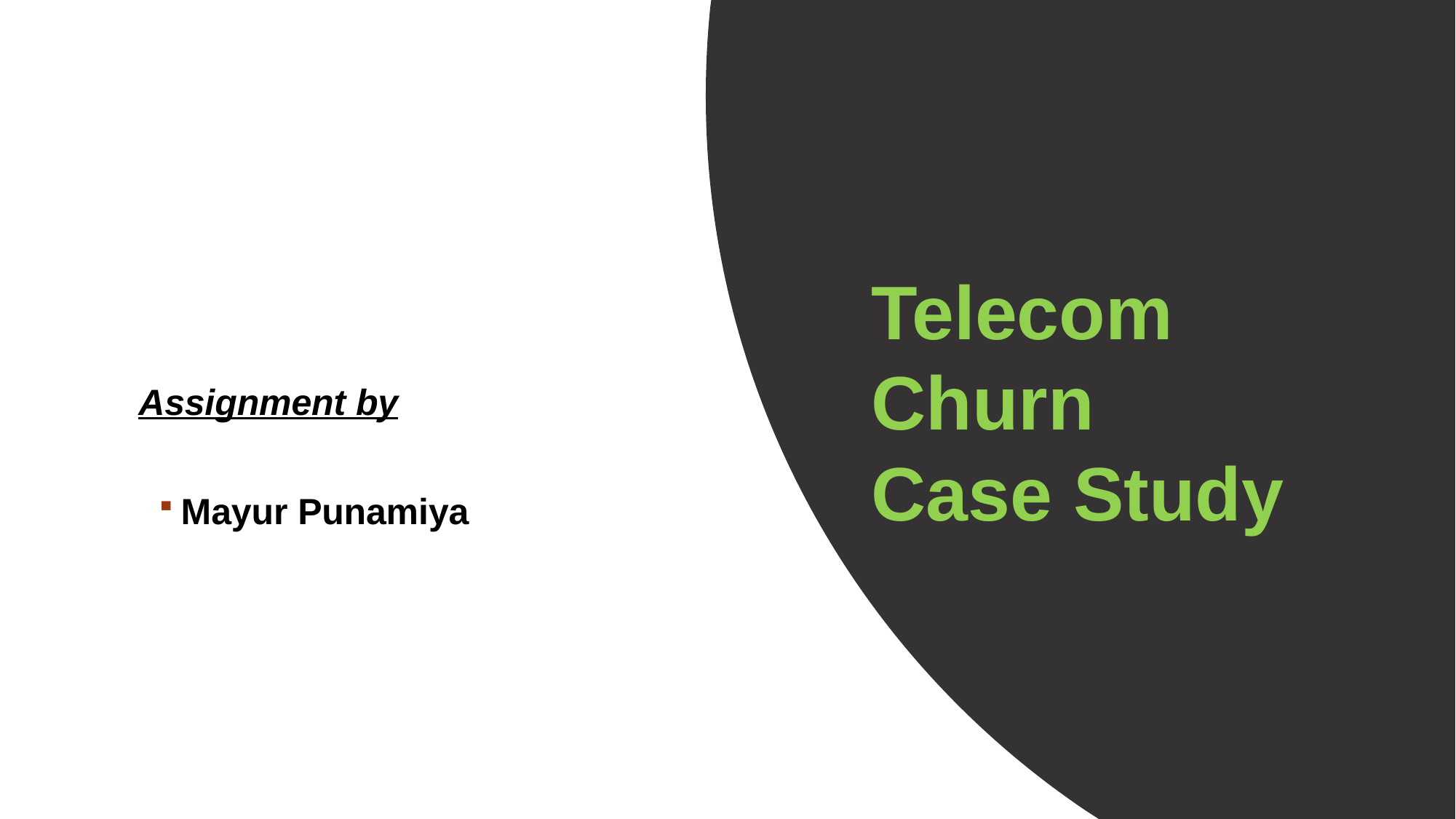

Telecom Churn
Case Study

Assignment by
Mayur Punamiya